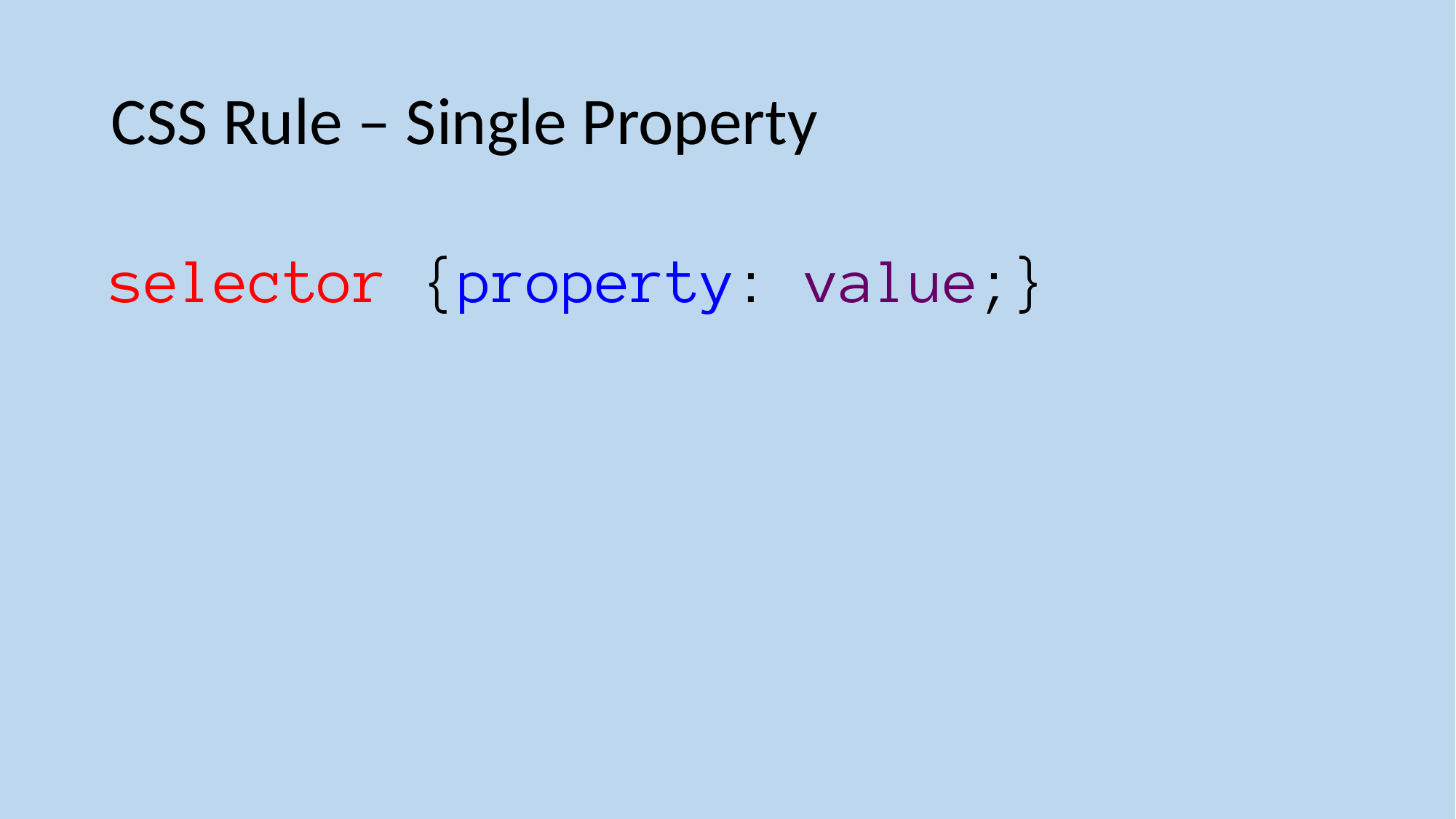

# CSS Rule – Single Property
selector {property: value;}